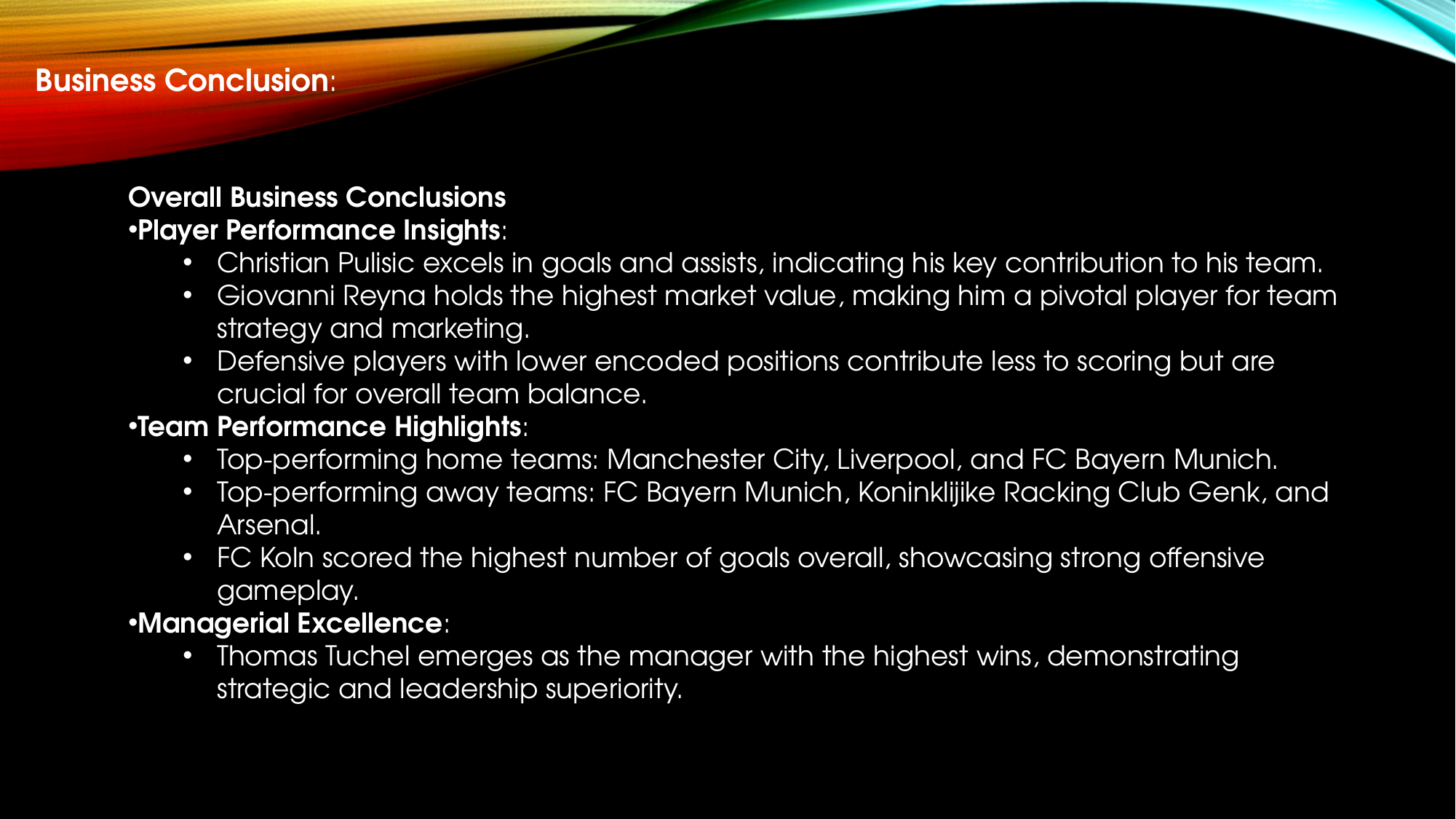

Business Conclusion:
Overall Business Conclusions
Player Performance Insights:
Christian Pulisic excels in goals and assists, indicating his key contribution to his team.
Giovanni Reyna holds the highest market value, making him a pivotal player for team strategy and marketing.
Defensive players with lower encoded positions contribute less to scoring but are crucial for overall team balance.
Team Performance Highlights:
Top-performing home teams: Manchester City, Liverpool, and FC Bayern Munich.
Top-performing away teams: FC Bayern Munich, Koninklijike Racking Club Genk, and Arsenal.
FC Koln scored the highest number of goals overall, showcasing strong offensive gameplay.
Managerial Excellence:
Thomas Tuchel emerges as the manager with the highest wins, demonstrating strategic and leadership superiority.